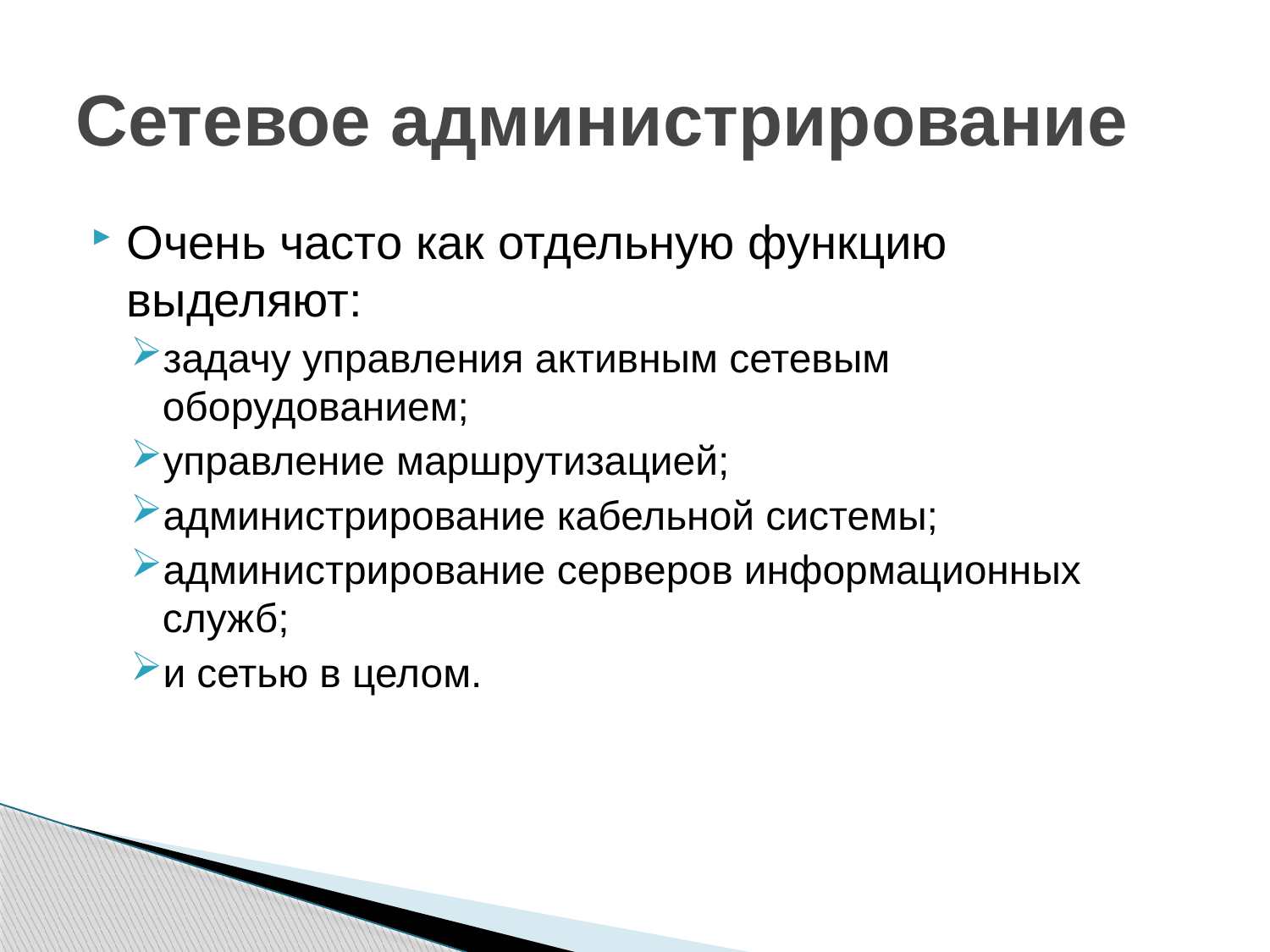

# Сетевое администрирование
Очень часто как отдельную функцию выделяют:
задачу управления активным сетевым оборудованием;
управление маршрутизацией;
администрирование кабельной системы;
администрирование серверов информационных служб;
и сетью в целом.